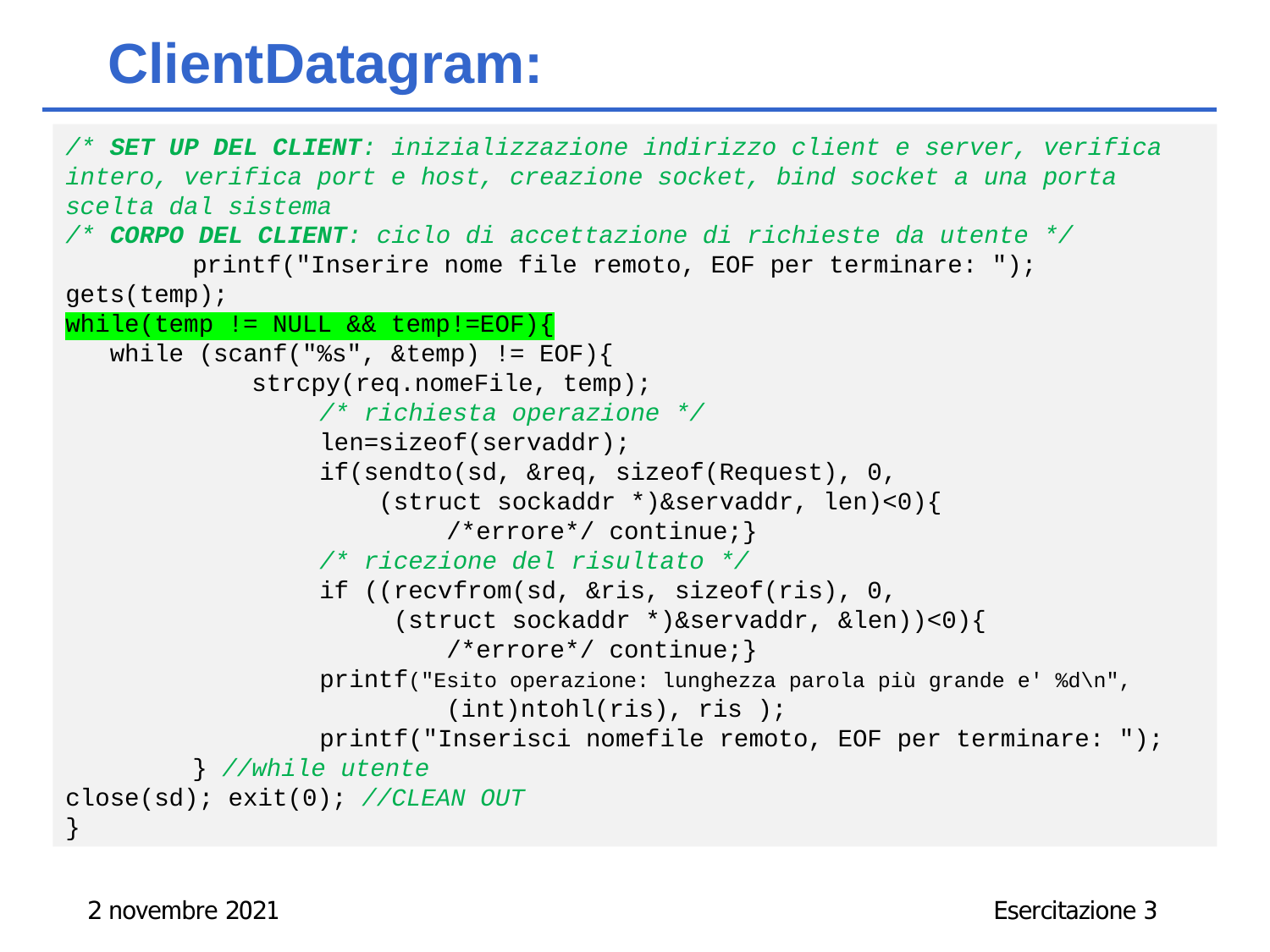

# ClientDatagram:
ClientDatagram: (filtro) utente passa nomeFile remoto, e manda al server, poi riceve la lunghezza della parola più lunga

/* SET UP DEL CLIENT: inizializzazione indirizzo client e server, verifica intero, verifica port e host, creazione socket, bind socket a una porta scelta dal sistema
/* CORPO DEL CLIENT: ciclo di accettazione di richieste da utente */
	printf("Inserire nome file remoto, EOF per terminare: ");
gets(temp);
while(temp != NULL && temp!=EOF){
   while (scanf("%s", &temp) != EOF){
	    strcpy(req.nomeFile, temp);
		/* richiesta operazione */
        		len=sizeof(servaddr);
		if(sendto(sd, &req, sizeof(Request), 0,
		    (struct sockaddr *)&servaddr, len)<0){
			/*errore*/ continue;}
		/* ricezione del risultato */
		if ((recvfrom(sd, &ris, sizeof(ris), 0,
		     (struct sockaddr *)&servaddr, &len))<0){
			/*errore*/ continue;}
		printf("Esito operazione: lunghezza parola più grande e' %d\n",
			(int)ntohl(ris), ris );
		printf("Inserisci nomefile remoto, EOF per terminare: ");
	} //while utente
close(sd); exit(0); //CLEAN OUT
}
/*Struttura di una richiesta*/
typedef struct{
char nomeFile[MAX_NOMEFILE];
}Request;
In caso di nome file con spazi:
La funzione gets() acquisisce una stringa da tastiera, fino alla fine, compresi eventuali spazi e il ritorno a capo che trasforma nel carattere terminatore (\0)

In caso di successo, la funzione restituisce la stringa letta, altrimenti NULL..

A questo punto posso fare la sendTo di  request: devo specificare la dimensione!
// char a;
    // while((read(0, &a, sizeof(char)))>0){
    //    int i=0;
    //     while((read(0, &c, sizeof(char)))>0){
    //             if(c!='\n'){
    //                 req.nomeFile[i]=c;
    //                 i++;
    //             }
    //         }
    // }
//

Esercitazione 3
2 novembre 2021
Poi aspetto  il risultato:
faccio la receiveFrom: devo inserire l’indirizzo di ris e la sua dimensione
Si dice che UDP non ha controllo di flusso:
il cliente non saprà mai se il datagramma è arrivato al server a meno chenon faccia una receiveFrom
Gethostbyname: Abbiamo bisogno di un aiuto per passare dall’IP al nome di dominio e viceversa